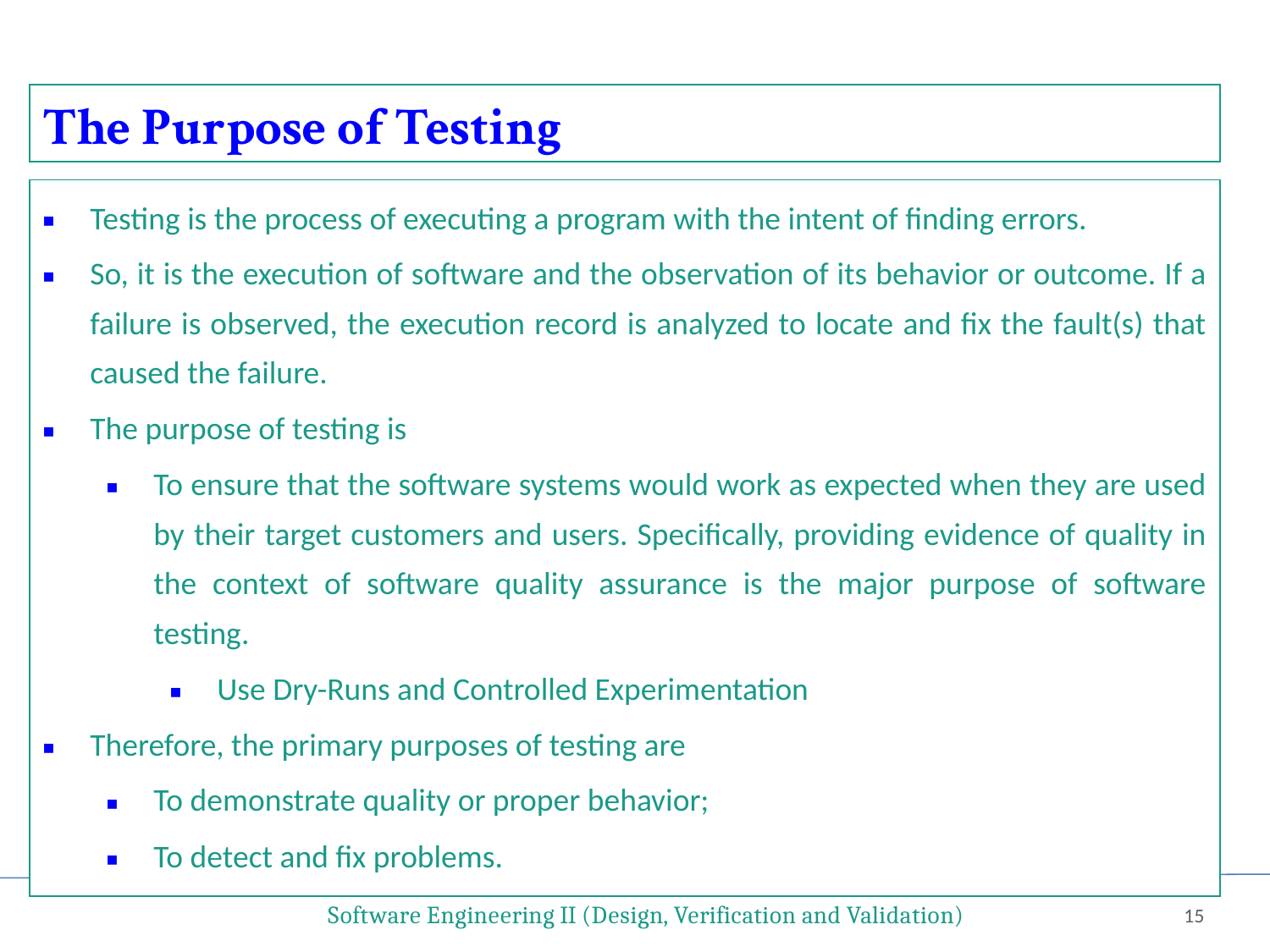

The Purpose of Testing
Testing is the process of executing a program with the intent of finding errors.
So, it is the execution of software and the observation of its behavior or outcome. If a failure is observed, the execution record is analyzed to locate and fix the fault(s) that caused the failure.
The purpose of testing is
To ensure that the software systems would work as expected when they are used by their target customers and users. Specifically, providing evidence of quality in the context of software quality assurance is the major purpose of software testing.
Use Dry-Runs and Controlled Experimentation
Therefore, the primary purposes of testing are
To demonstrate quality or proper behavior;
To detect and fix problems.
Software Engineering II (Design, Verification and Validation)
15